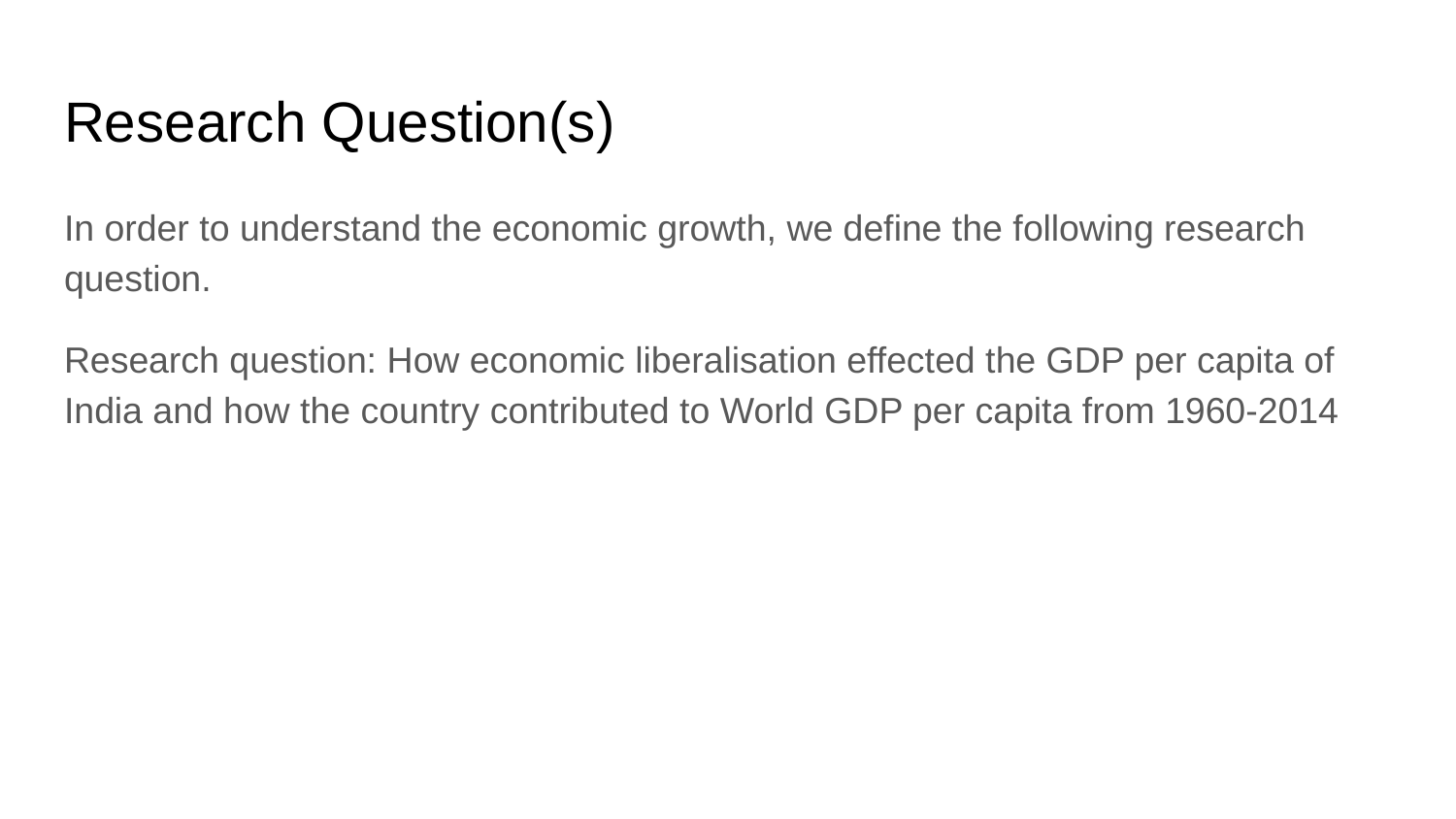

# Research Question(s)
In order to understand the economic growth, we define the following research question.
Research question: How economic liberalisation effected the GDP per capita of India and how the country contributed to World GDP per capita from 1960-2014